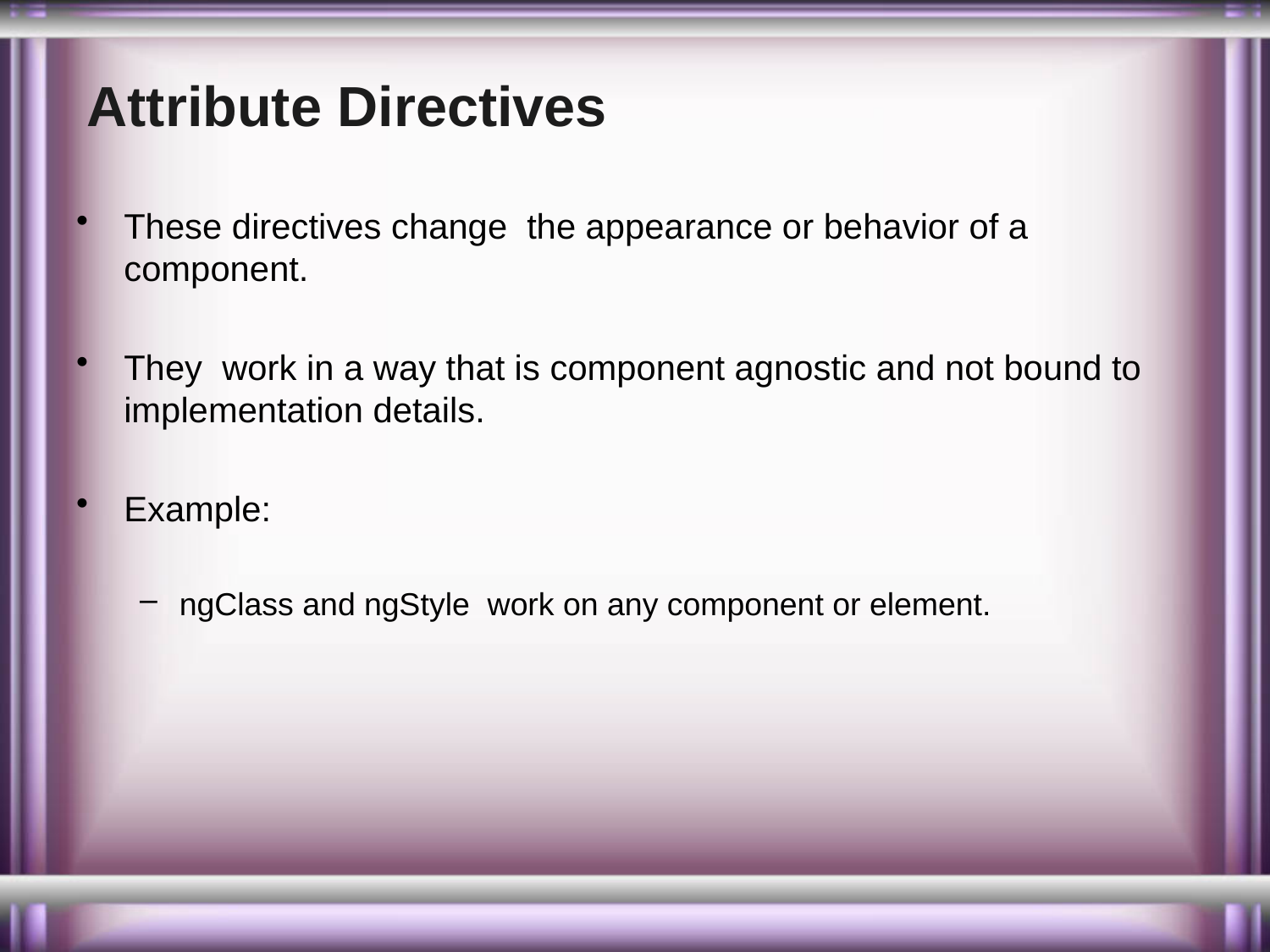

# Attribute Directives

These directives change  the appearance or behavior of a component.

They  work in a way that is component agnostic and not bound to implementation details.

Example:

ngClass and ngStyle  work on any component or element.